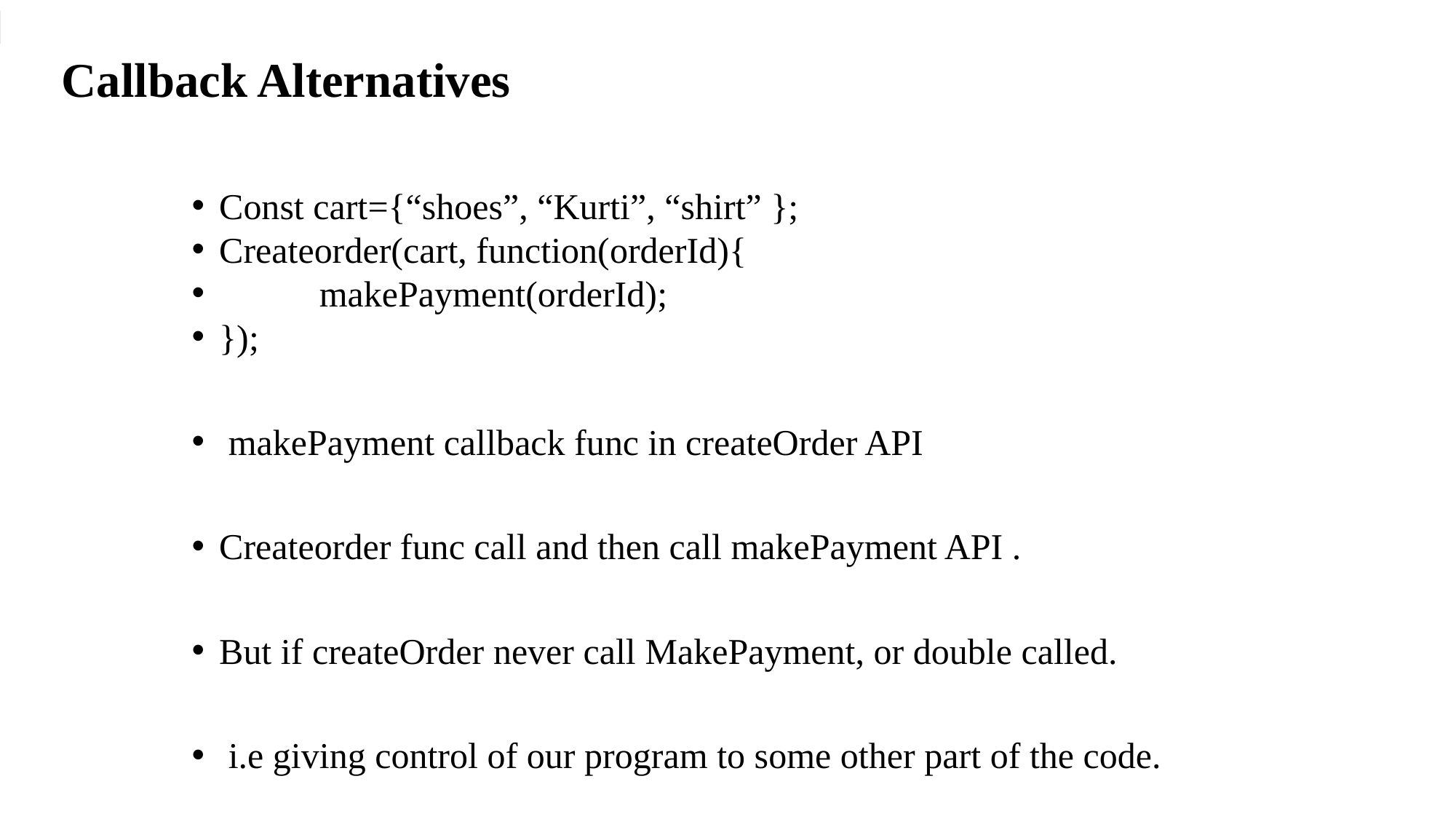

# Callback Alternatives
Const cart={“shoes”, “Kurti”, “shirt” };
Createorder(cart, function(orderId){
           makePayment(orderId);
});

 makePayment callback func in createOrder API

Createorder func call and then call makePayment API .

But if createOrder never call MakePayment, or double called.

 i.e giving control of our program to some other part of the code.